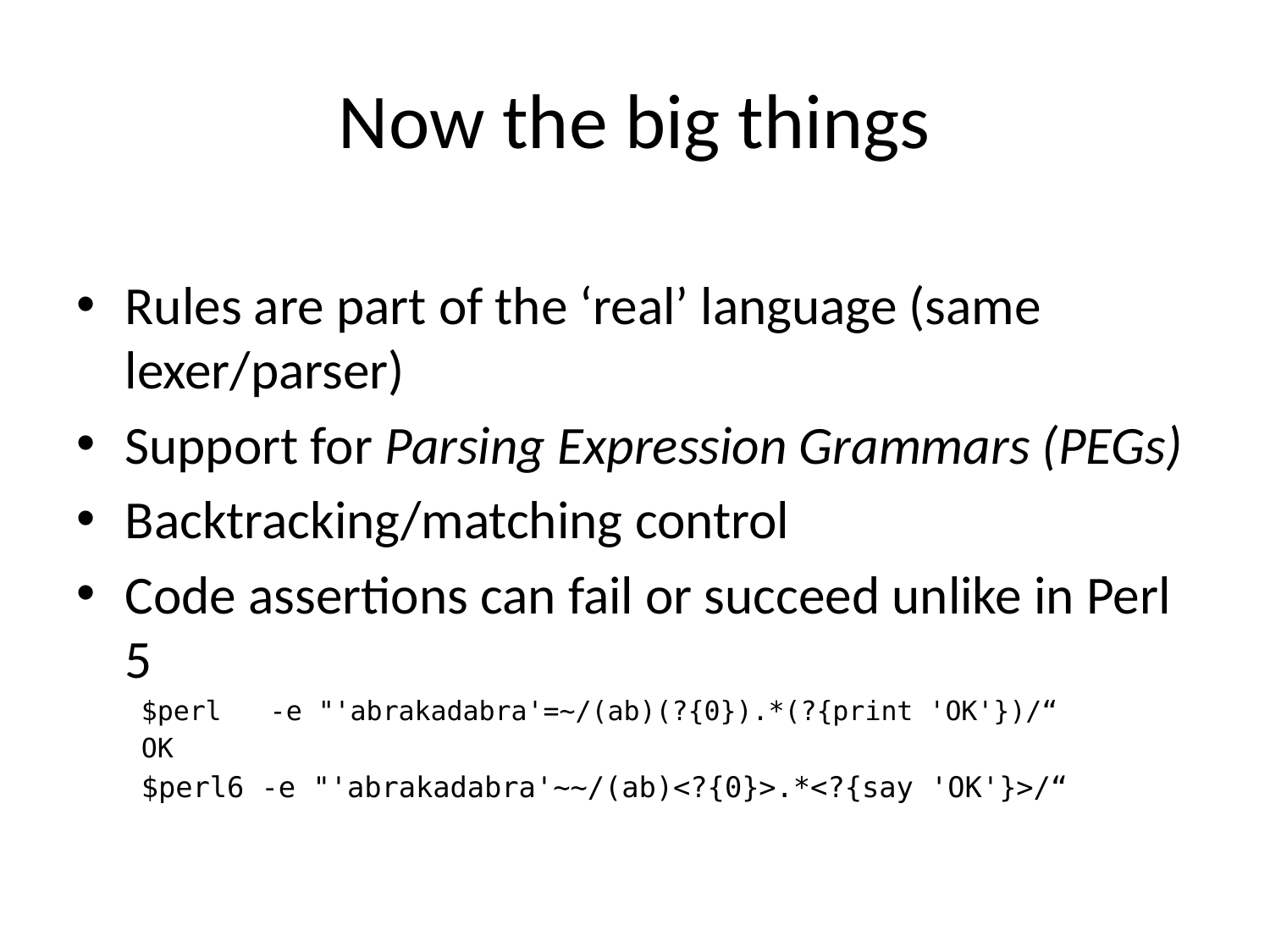

# Now the big things
Rules are part of the ‘real’ language (same lexer/parser)
Support for Parsing Expression Grammars (PEGs)
Backtracking/matching control
Code assertions can fail or succeed unlike in Perl 5
$perl   -e "'abrakadabra'=~/(ab)(?{0}).*(?{print 'OK'})/“
OK
$perl6 -e "'abrakadabra'~~/(ab)<?{0}>.*<?{say 'OK'}>/“